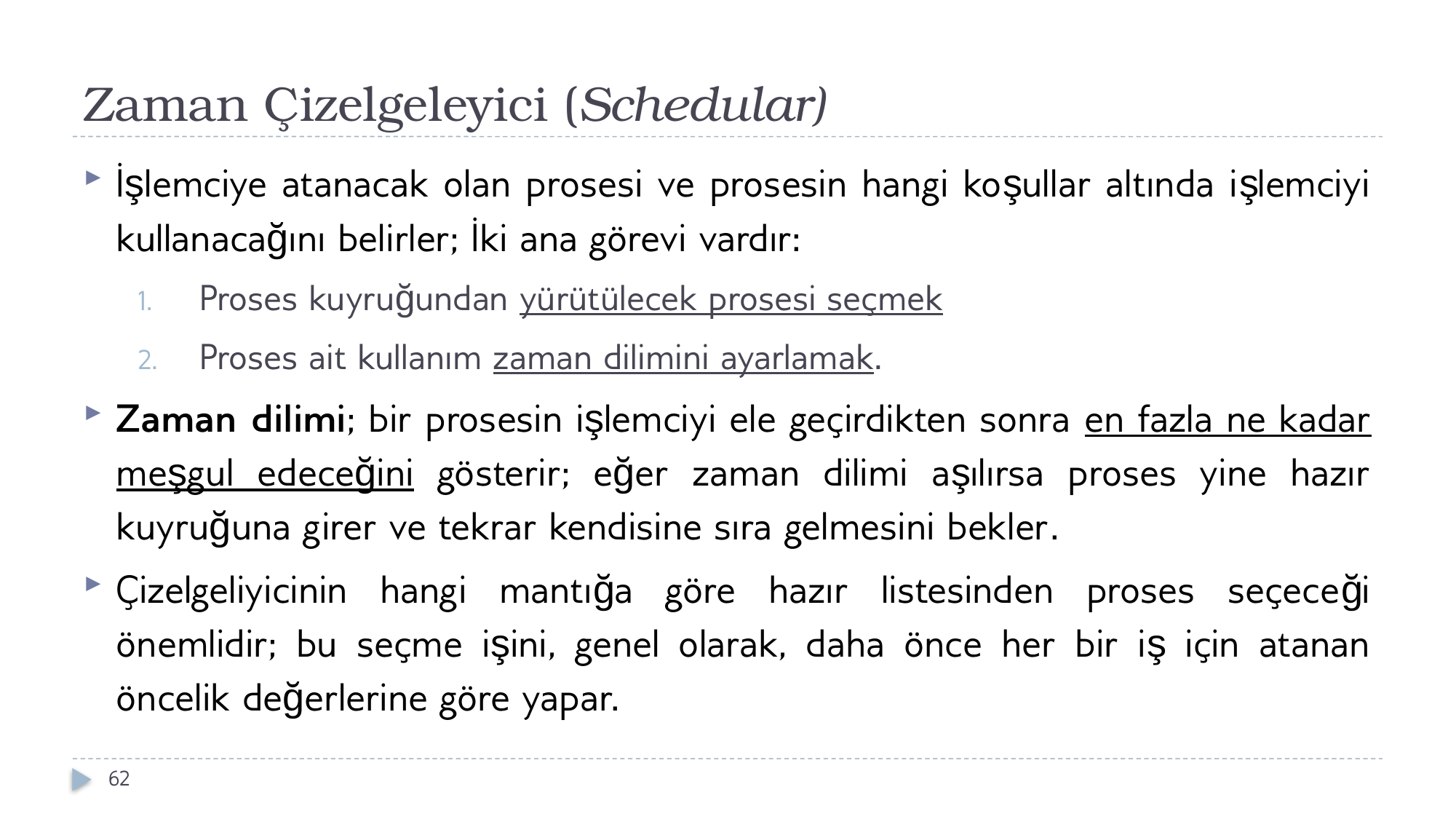

# Zaman Çizelgeleyici (Schedular)
İşlemciye atanacak olan prosesi ve prosesin hangi koşullar altında işlemciyi kullanacağını belirler; İki ana görevi vardır:
Proses kuyruğundan yürütülecek prosesi seçmek
Proses ait kullanım zaman dilimini ayarlamak.
Zaman dilimi; bir prosesin işlemciyi ele geçirdikten sonra en fazla ne kadar meşgul edeceğini gösterir; eğer zaman dilimi aşılırsa proses yine hazır kuyruğuna girer ve tekrar kendisine sıra gelmesini bekler.
Çizelgeliyicinin hangi mantığa göre hazır listesinden proses seçeceği önemlidir; bu seçme işini, genel olarak, daha önce her bir iş için atanan öncelik değerlerine göre yapar.
62